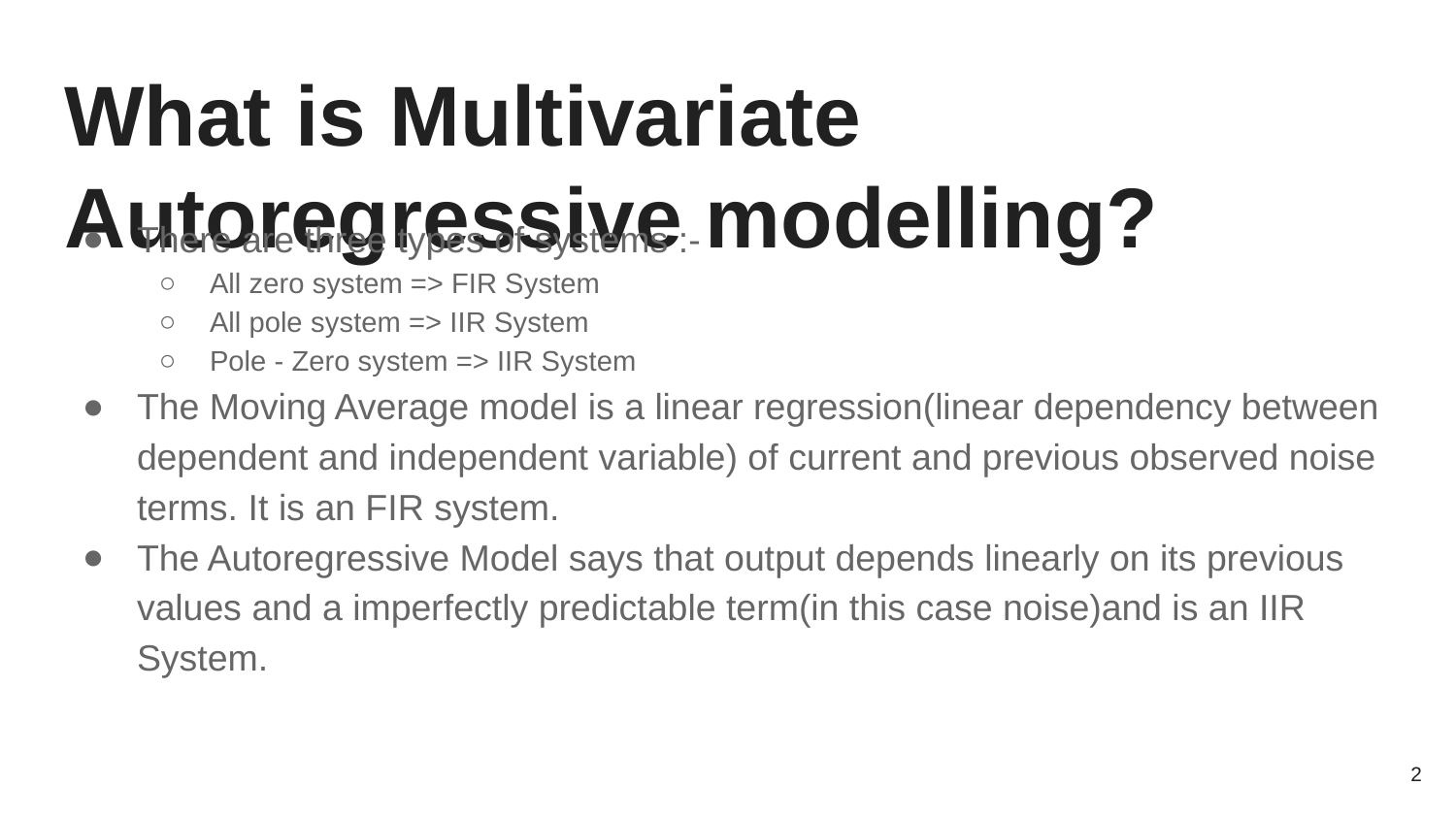

# What is Multivariate Autoregressive modelling?
There are three types of systems :-
All zero system => FIR System
All pole system => IIR System
Pole - Zero system => IIR System
The Moving Average model is a linear regression(linear dependency between dependent and independent variable) of current and previous observed noise terms. It is an FIR system.
The Autoregressive Model says that output depends linearly on its previous values and a imperfectly predictable term(in this case noise)and is an IIR System.
2